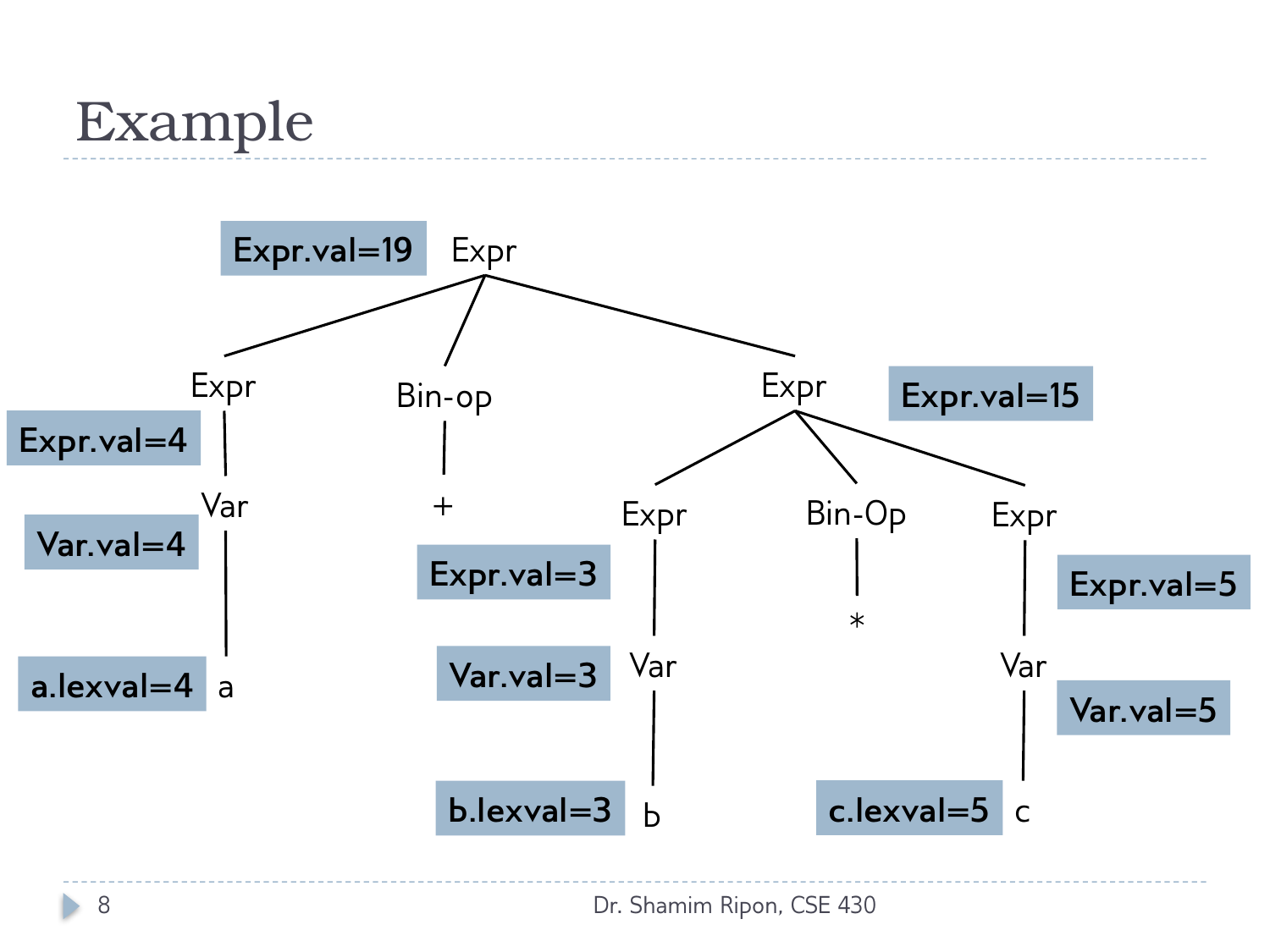

# Example
Expr
Expr.val=19
Expr
Expr
Bin-op
Expr.val=15
Expr.val=4
+
Var
Bin-Op
Expr
Expr
Var.val=4
Expr.val=3
Expr.val=5
*
Var
Var
Var.val=3
a.lexval=4
a
Var.val=5
c.lexval=5
b.lexval=3
c
b
8
Dr. Shamim Ripon, CSE 430